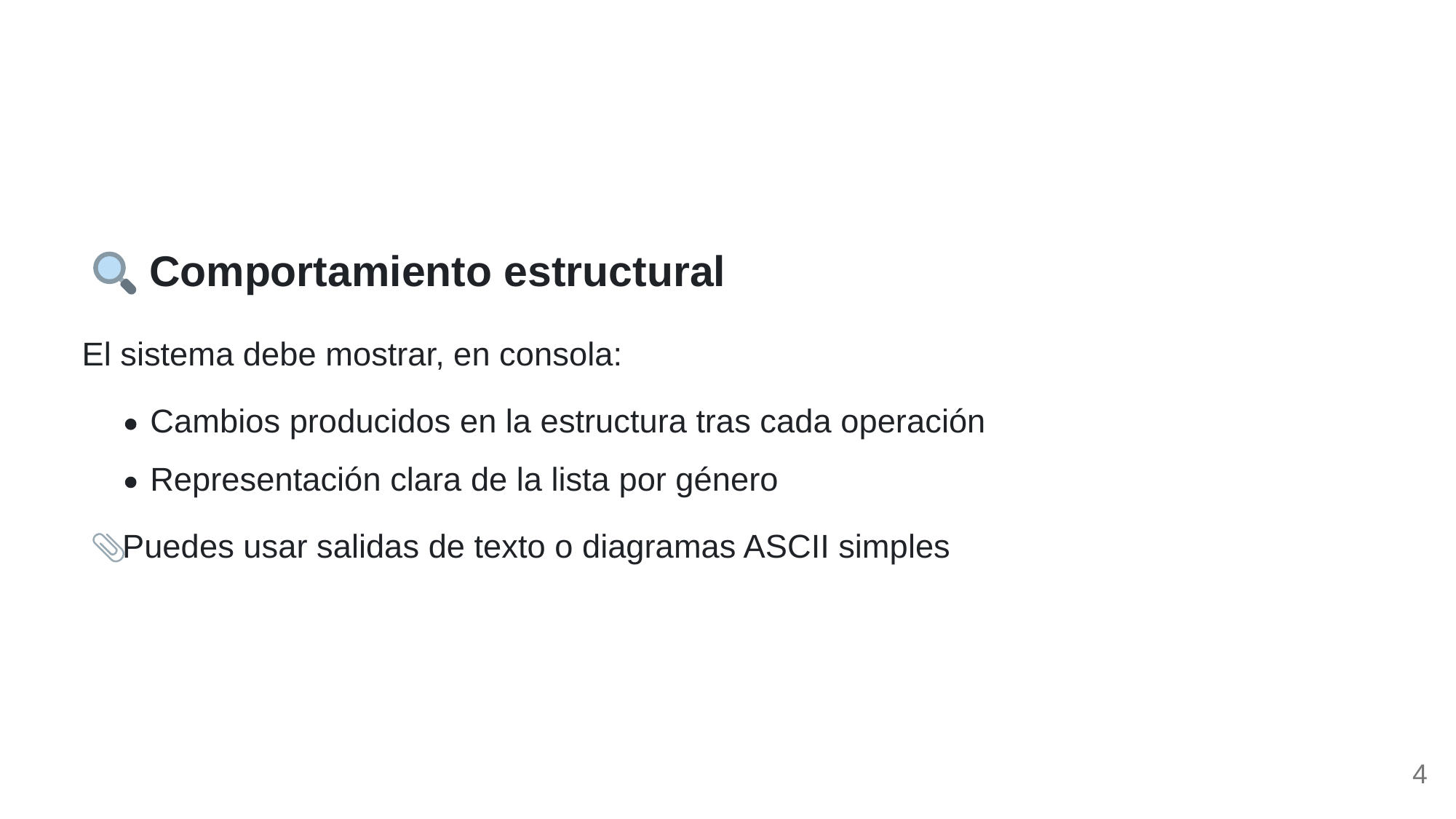

Comportamiento estructural

El sistema debe mostrar, en consola:
Cambios producidos en la estructura tras cada operación

Representación clara de la lista por género

 Puedes usar salidas de texto o diagramas ASCII simples

4